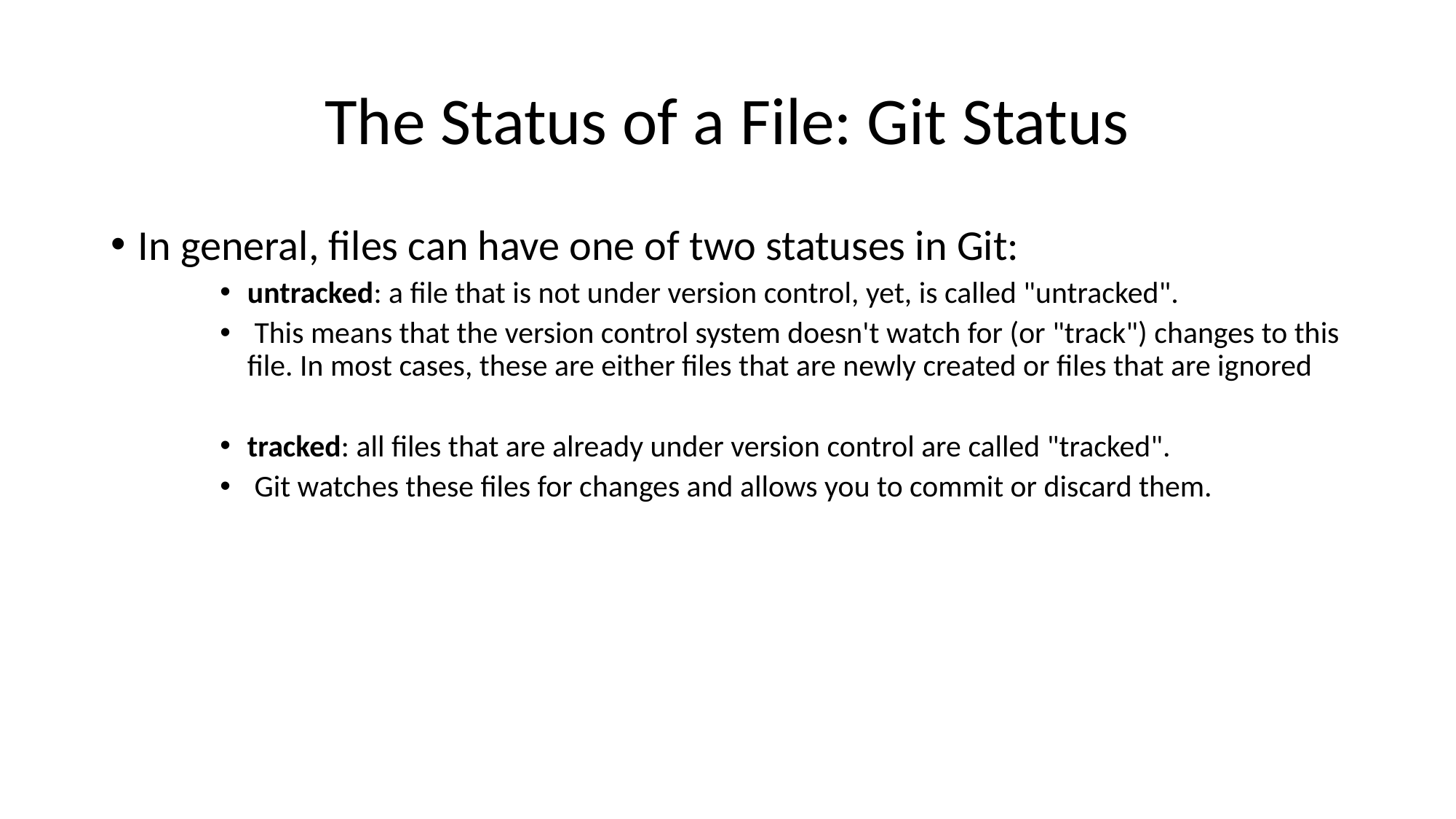

# The Status of a File: Git Status
In general, files can have one of two statuses in Git:
untracked: a file that is not under version control, yet, is called "untracked".
 This means that the version control system doesn't watch for (or "track") changes to this file. In most cases, these are either files that are newly created or files that are ignored

tracked: all files that are already under version control are called "tracked".
 Git watches these files for changes and allows you to commit or discard them.